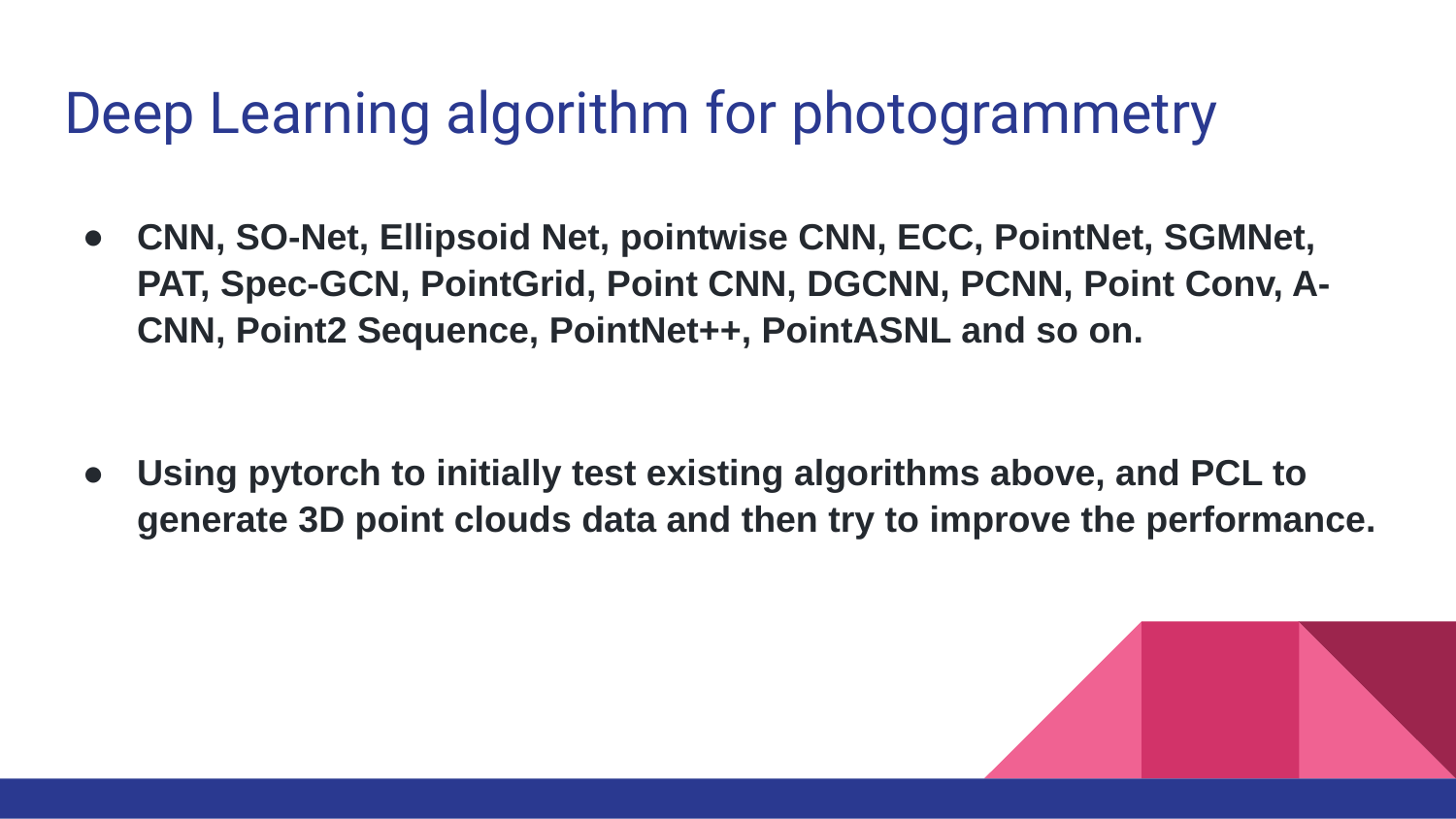

# Deep Learning algorithm for photogrammetry
CNN, SO-Net, Ellipsoid Net, pointwise CNN, ECC, PointNet, SGMNet, PAT, Spec-GCN, PointGrid, Point CNN, DGCNN, PCNN, Point Conv, A-CNN, Point2 Sequence, PointNet++, PointASNL and so on.

Using pytorch to initially test existing algorithms above, and PCL to generate 3D point clouds data and then try to improve the performance.